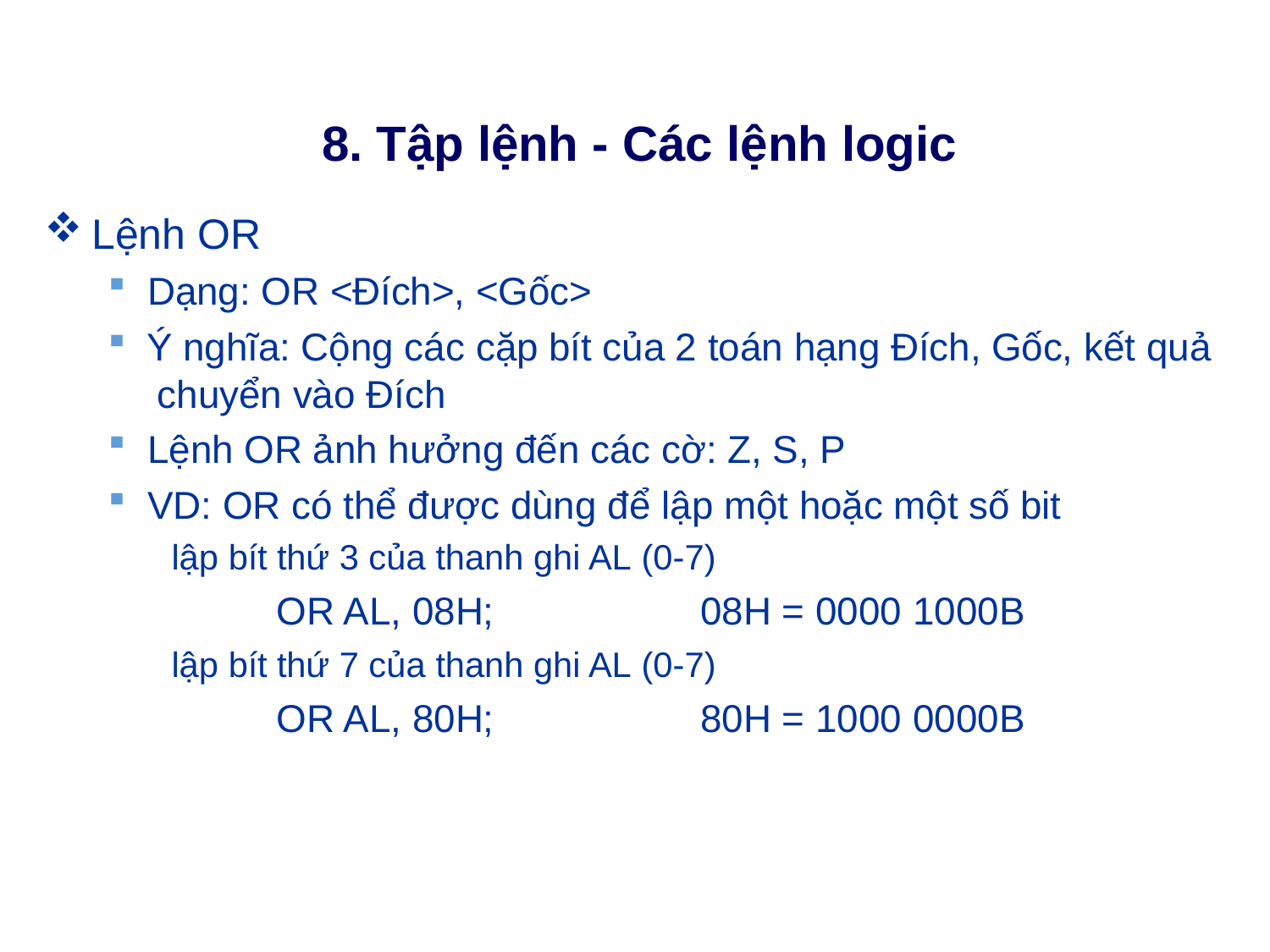

# 8. Tập lệnh - Các lệnh logic
Lệnh OR
Dạng: OR <Đích>, <Gốc>
Ý nghĩa: Cộng các cặp bít của 2 toán hạng Đích, Gốc, kết quả  chuyển vào Đích
Lệnh OR ảnh hưởng đến các cờ: Z, S, P
VD: OR có thể được dùng để lập một hoặc một số bit
lập bít thứ 3 của thanh ghi AL (0-7)
OR AL, 08H;	08H = 0000 1000B
lập bít thứ 7 của thanh ghi AL (0-7)
OR AL, 80H;	80H = 1000 0000B